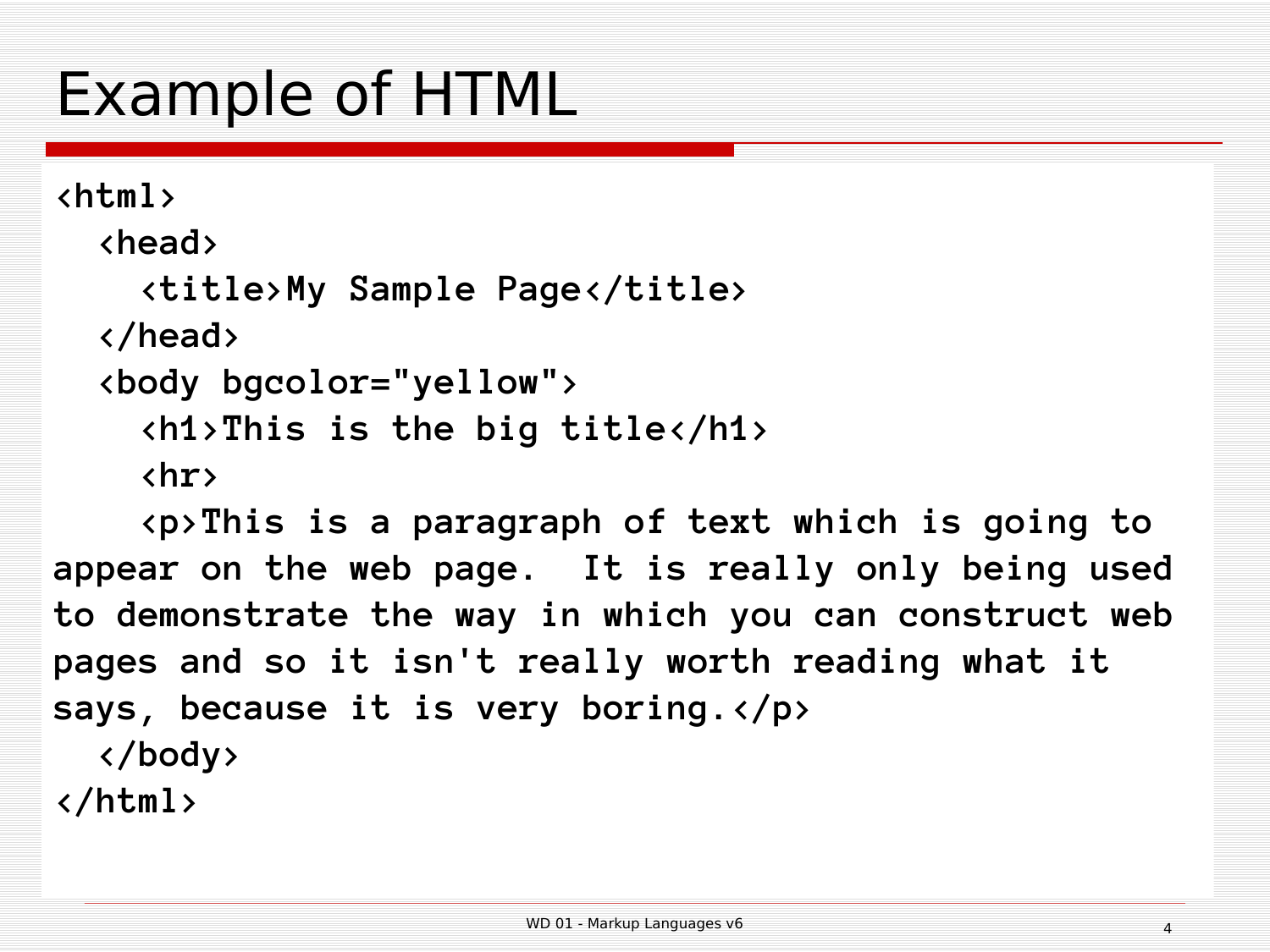

# Example of HTML
<html>
  <head>
    <title>My Sample Page</title>
  </head>
  <body bgcolor="yellow">
    <h1>This is the big title</h1>
    <hr>
    <p>This is a paragraph of text which is going to appear on the web page.  It is really only being used to demonstrate the way in which you can construct web pages and so it isn't really worth reading what it says, because it is very boring.</p>
  </body>
</html>
WD 01 - Markup Languages v6
4